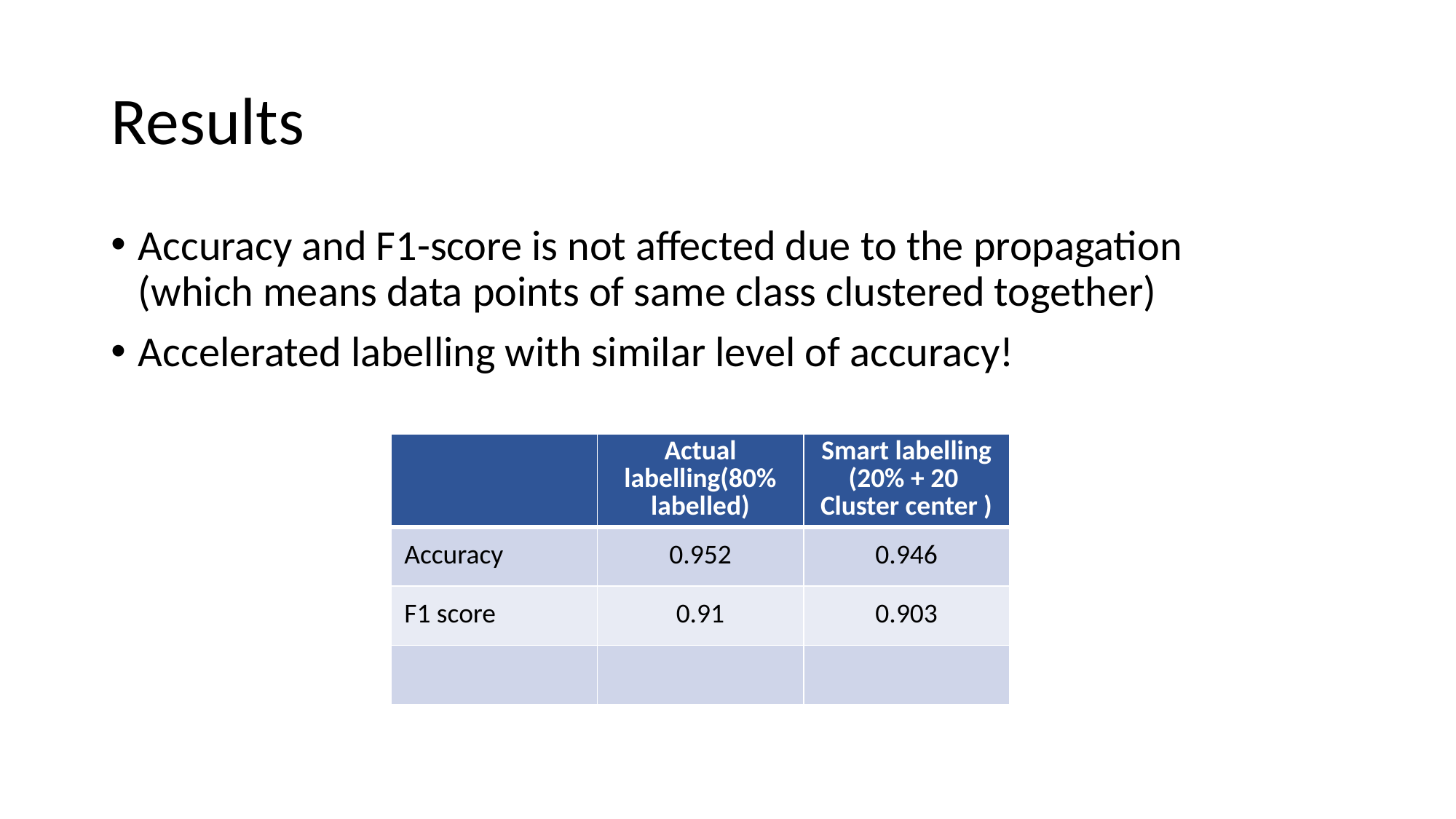

# Results
Accuracy and F1-score is not affected due to the propagation (which means data points of same class clustered together)
Accelerated labelling with similar level of accuracy!

|  | Actual labelling(80% labelled) | Smart labelling (20% + 20 Cluster center ) |
| --- | --- | --- |
| Accuracy | 0.952 | 0.946 |
| F1 score | 0.91 | 0.903 |
|  |  |  |